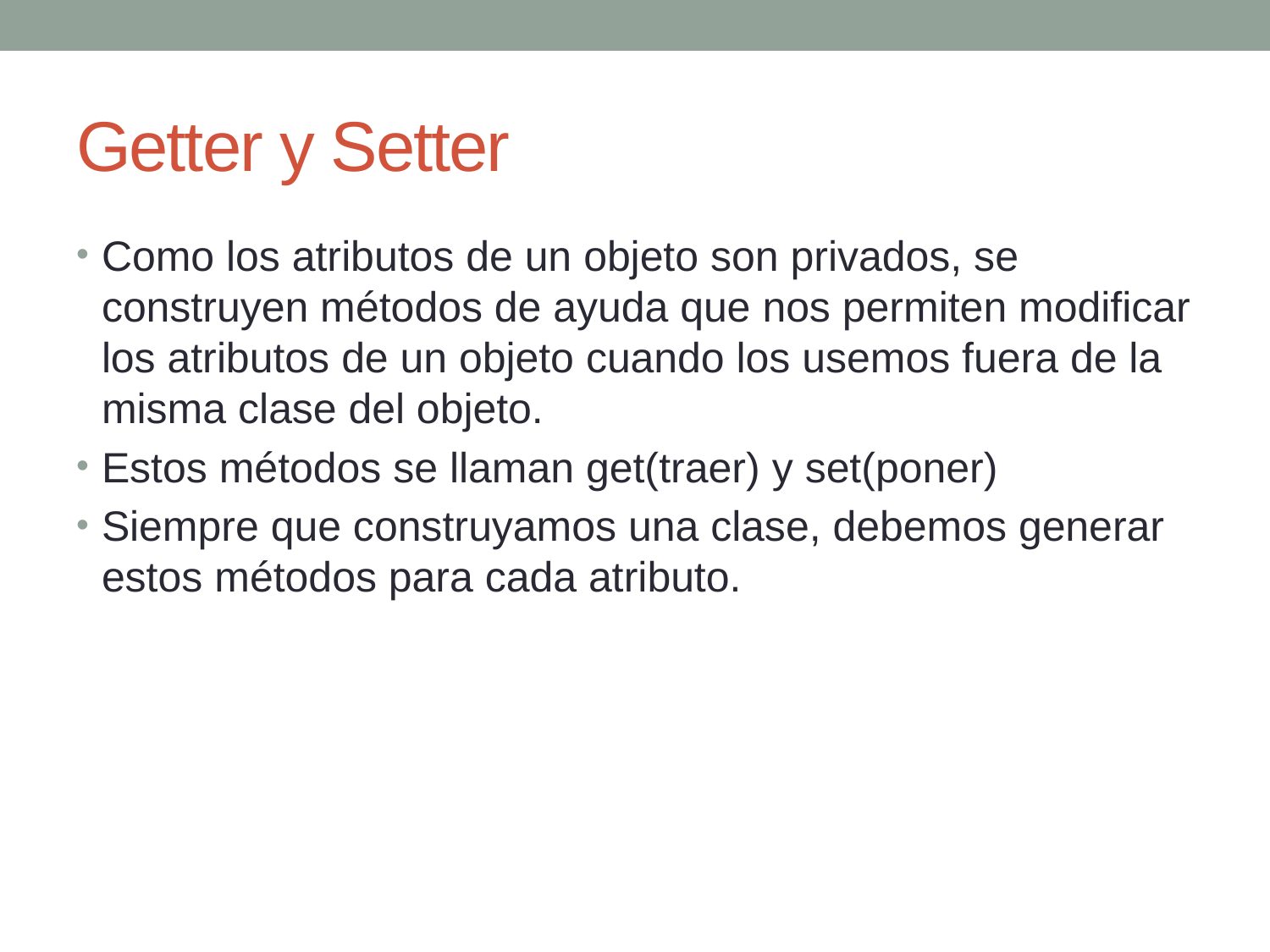

# Getter y Setter
Como los atributos de un objeto son privados, se construyen métodos de ayuda que nos permiten modificar los atributos de un objeto cuando los usemos fuera de la misma clase del objeto.
Estos métodos se llaman get(traer) y set(poner)
Siempre que construyamos una clase, debemos generar estos métodos para cada atributo.